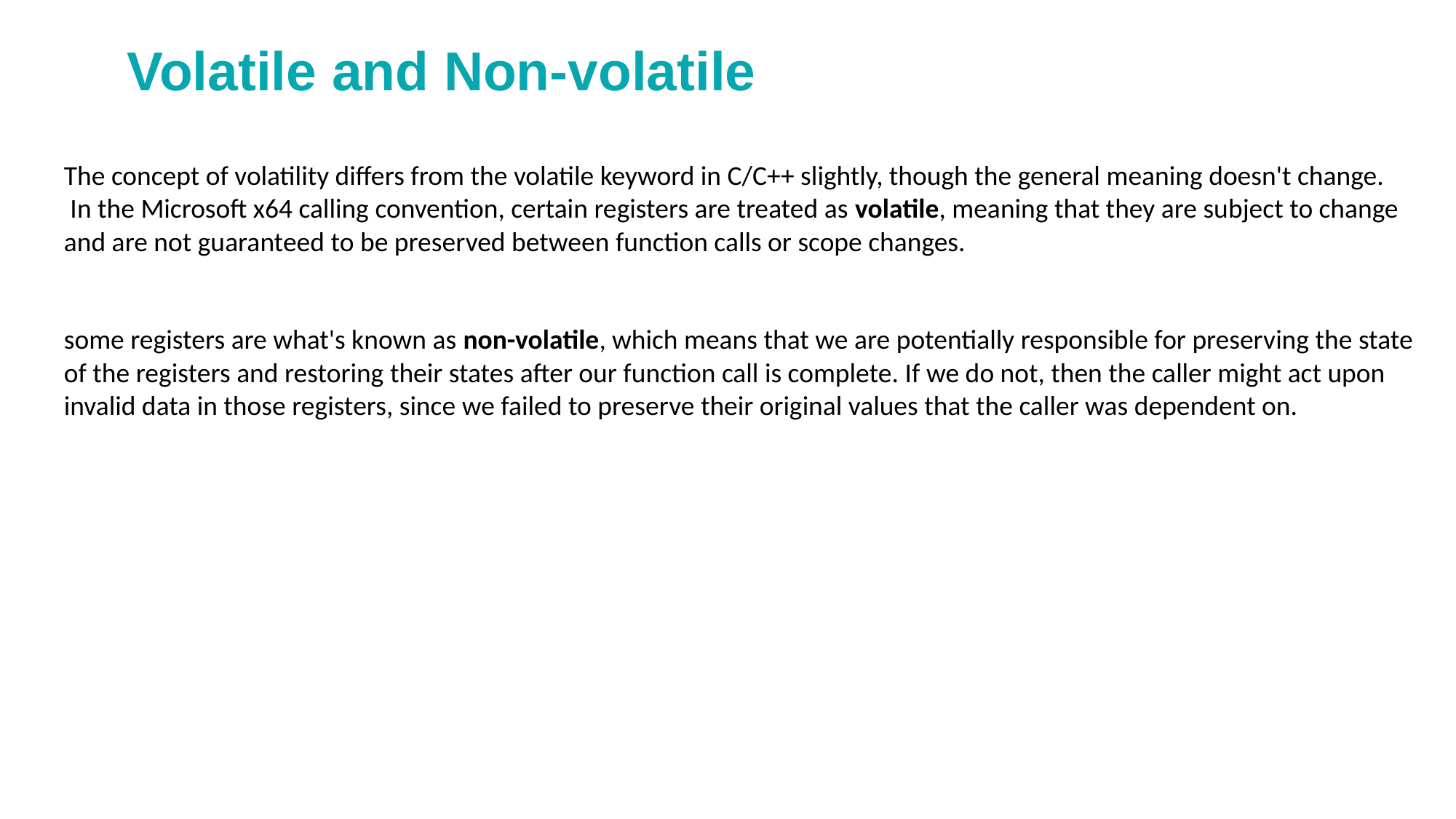

Volatile and Non-volatile
The concept of volatility differs from the volatile keyword in C/C++ slightly, though the general meaning doesn't change.
 In the Microsoft x64 calling convention, certain registers are treated as volatile, meaning that they are subject to change
and are not guaranteed to be preserved between function calls or scope changes.

some registers are what's known as non-volatile, which means that we are potentially responsible for preserving the state
of the registers and restoring their states after our function call is complete. If we do not, then the caller might act upon
invalid data in those registers, since we failed to preserve their original values that the caller was dependent on.